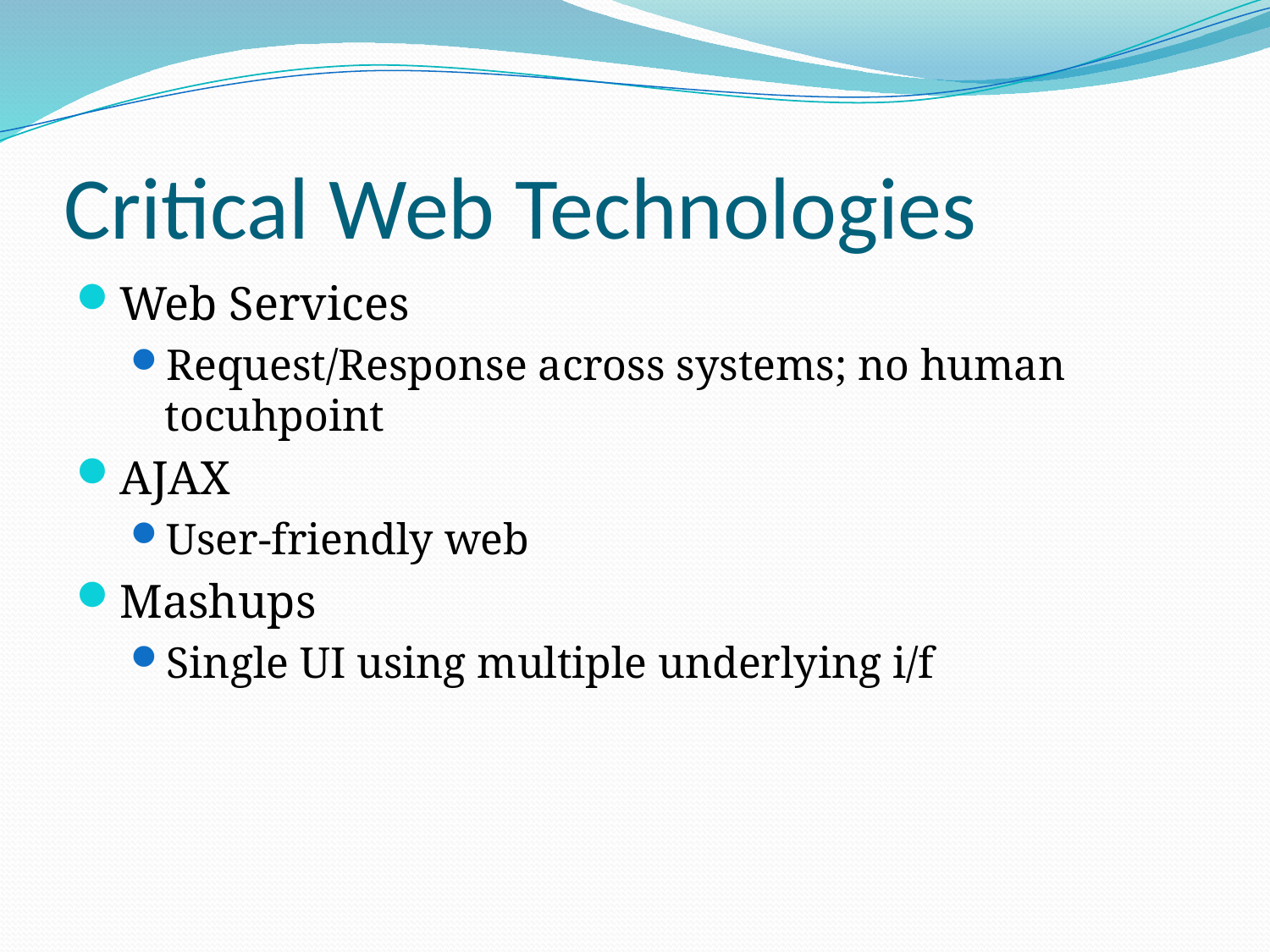

# Critical Web Technologies
Web Services
Request/Response across systems; no human tocuhpoint
AJAX
User-friendly web
Mashups
Single UI using multiple underlying i/f